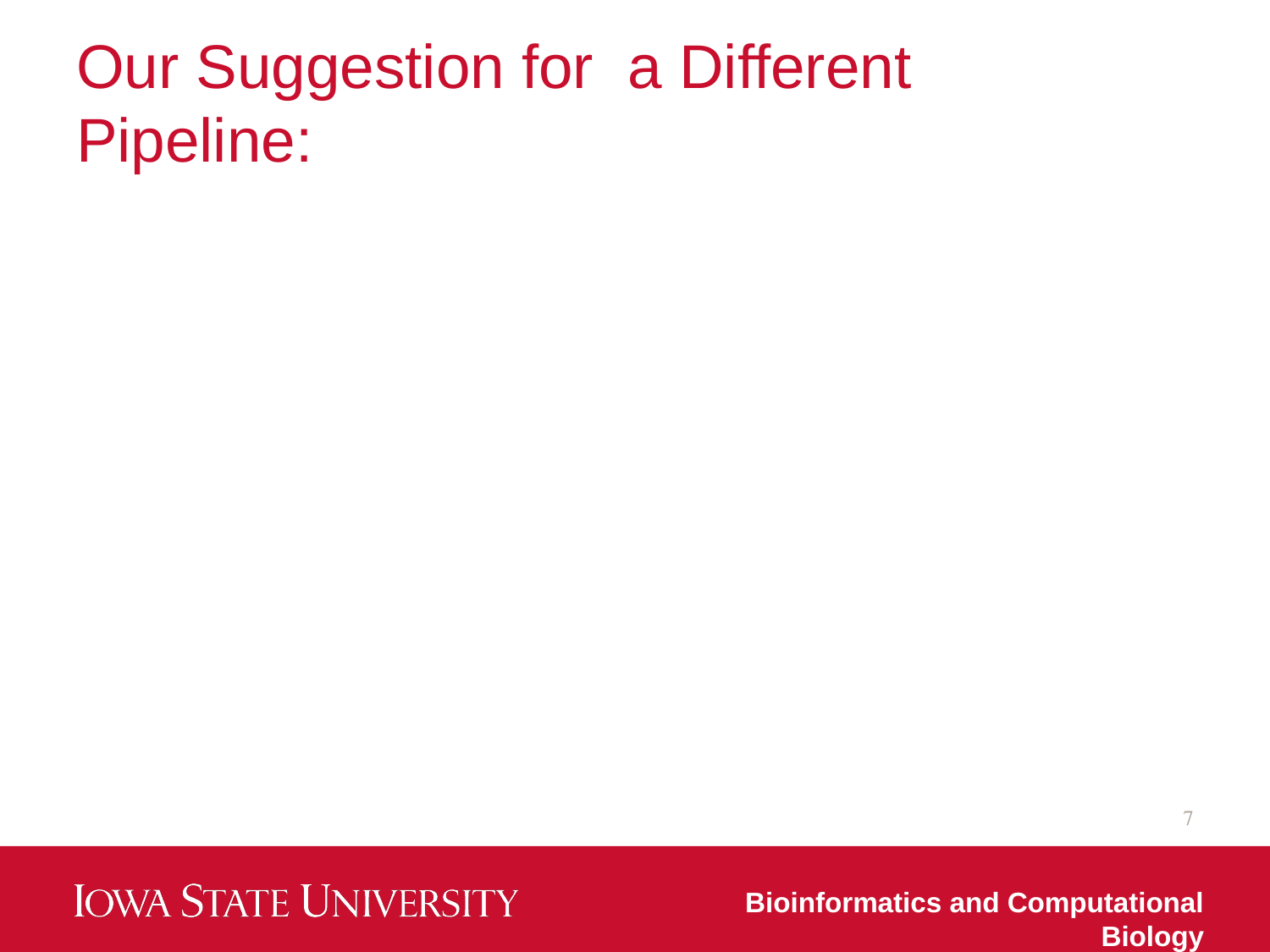

# Our Suggestion for  a Different Pipeline:

7
Bioinformatics and Computational Biology